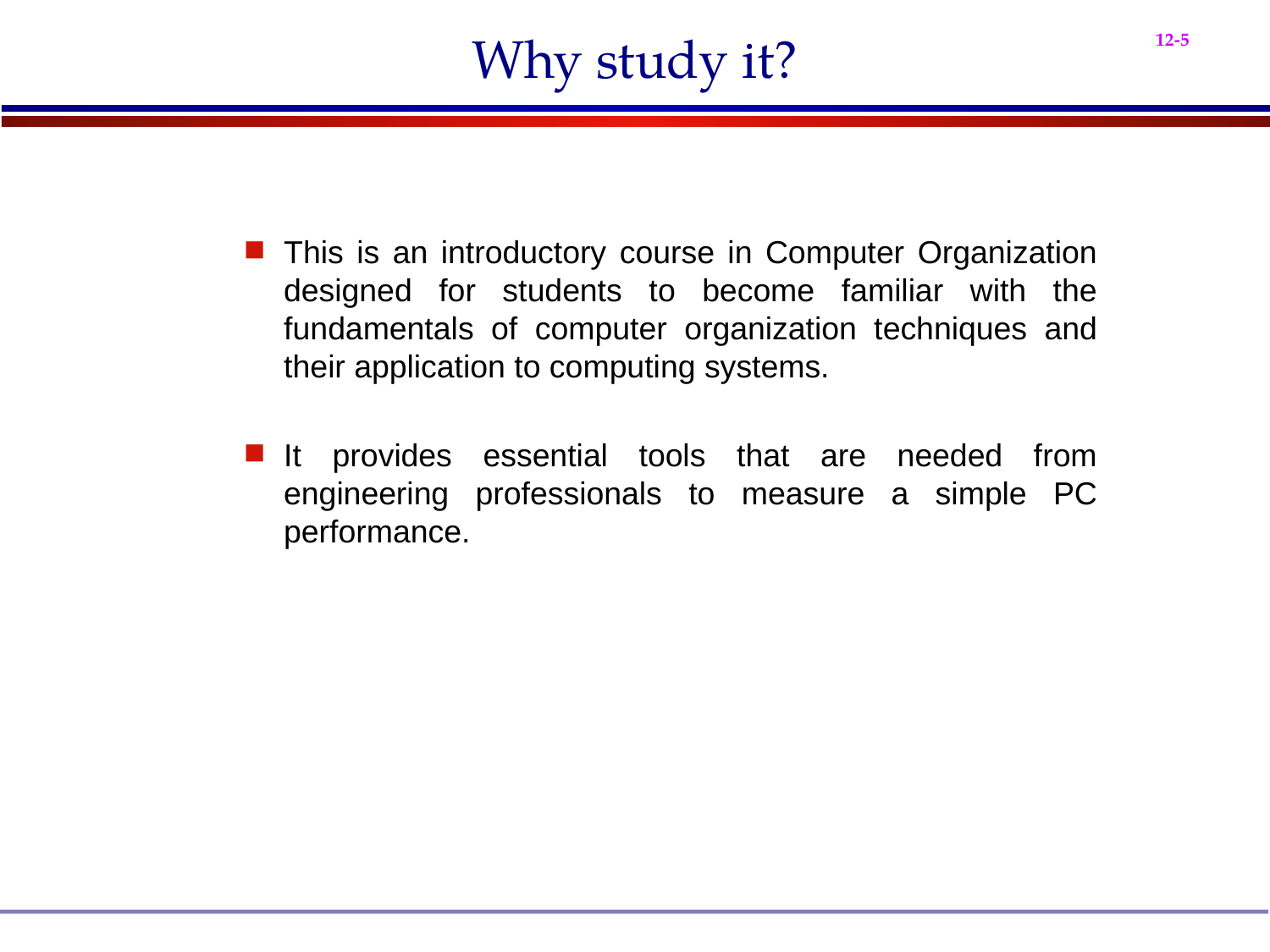

# Why study it?
This is an introductory course in Computer Organization designed for students to become familiar with the fundamentals of computer organization techniques and their application to computing systems.

It provides essential tools that are needed from engineering professionals to measure a simple PC performance.